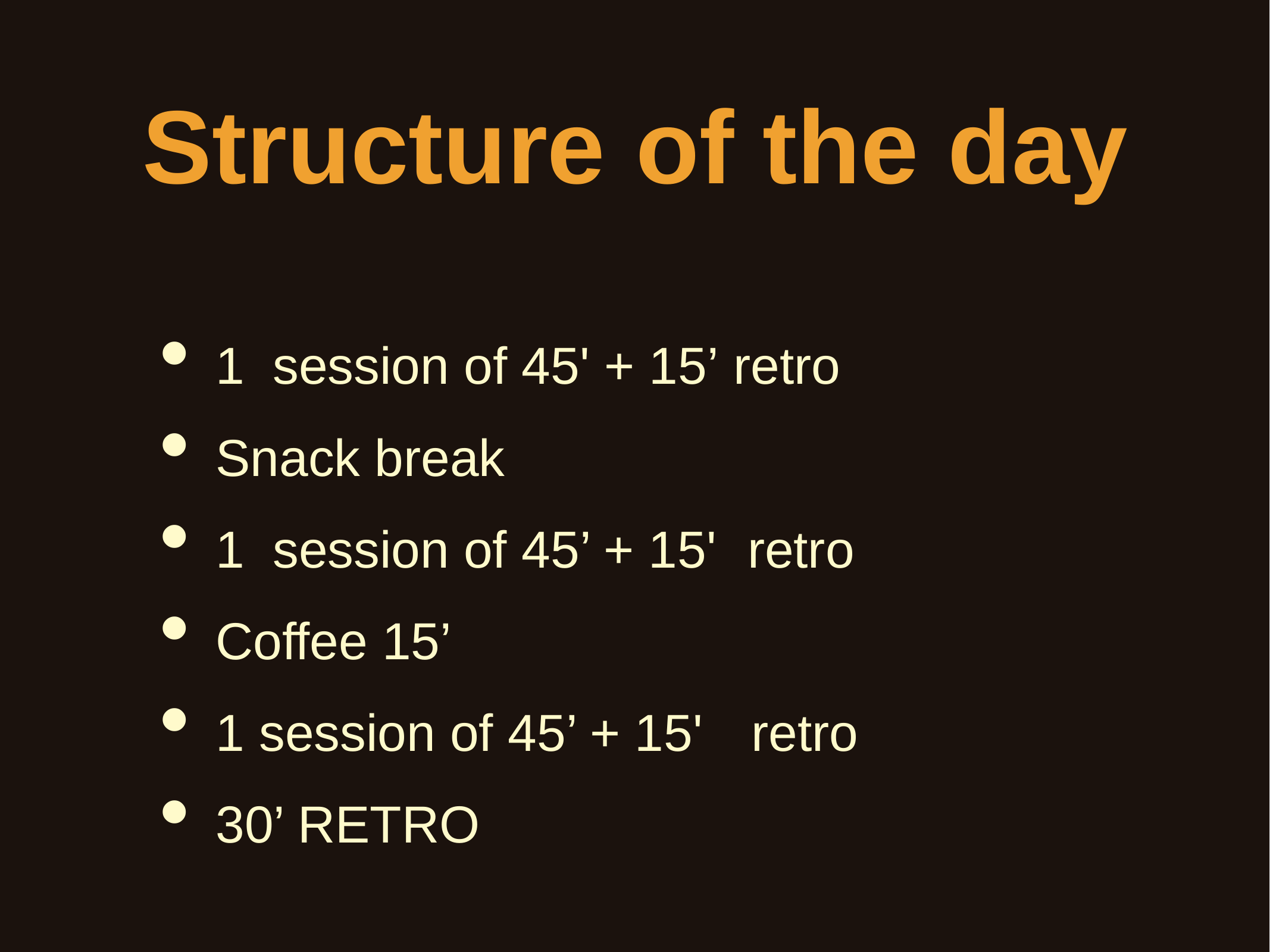

# Structure	of the	day
1	session of 45' + 15’ retro
Snack break
1	session of 45’ + 15'	retro
Coffee 15’
1 session of 45’ + 15'	retro
30’ RETRO